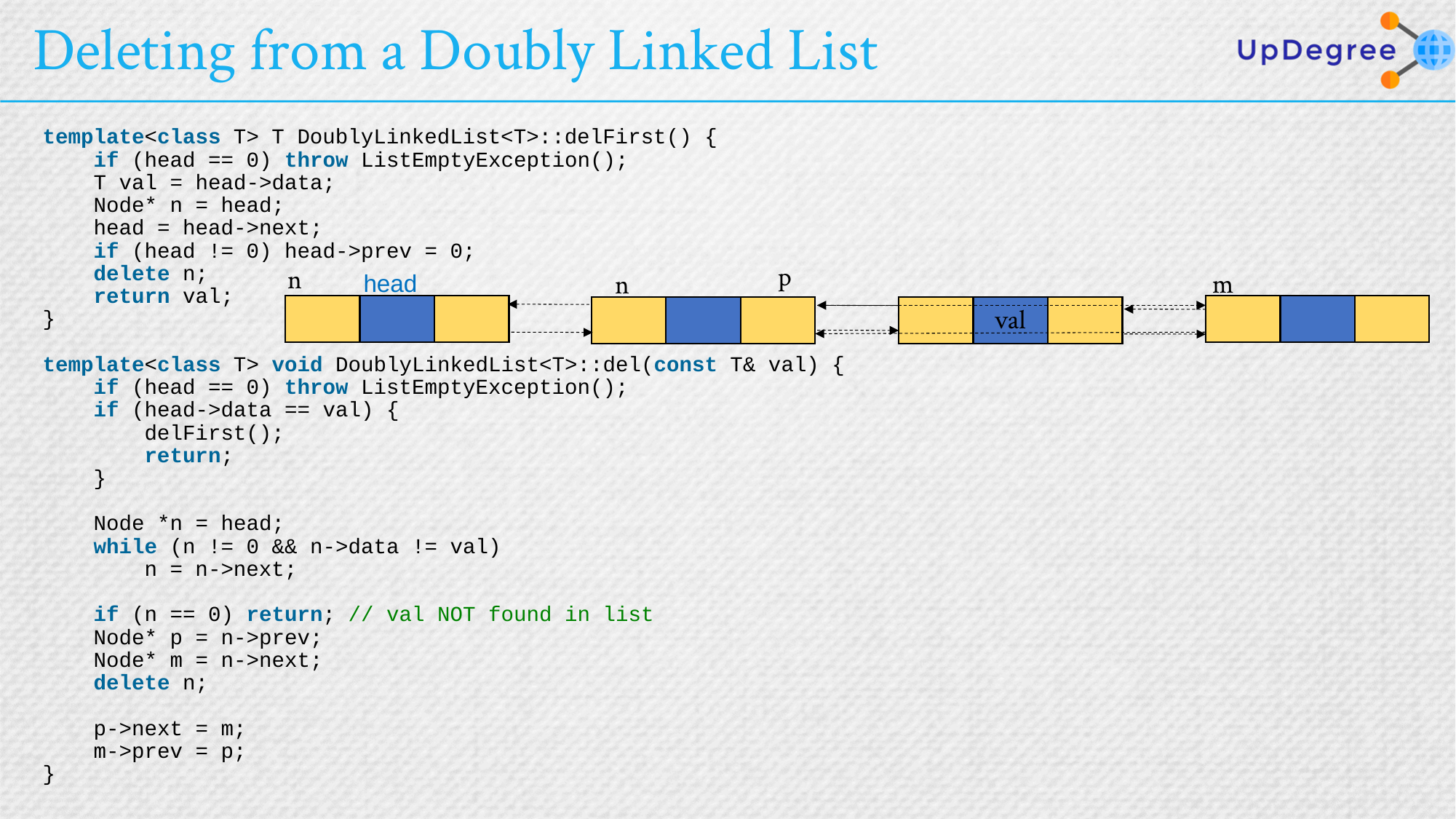

# Deleting from a Doubly Linked List
template<class T> T DoublyLinkedList<T>::delFirst() {
    if (head == 0) throw ListEmptyException();
    T val = head->data;
    Node* n = head;
    head = head->next;
    if (head != 0) head->prev = 0;
    delete n;
    return val;
}

template<class T> void DoublyLinkedList<T>::del(const T& val) {
    if (head == 0) throw ListEmptyException();
    if (head->data == val) {
        delFirst();
        return;
    }

    Node *n = head;
    while (n != 0 && n->data != val)
        n = n->next;

    if (n == 0) return; // val NOT found in list
    Node* p = n->prev;
    Node* m = n->next;
    delete n;

    p->next = m;
    m->prev = p;
}
p
n
m
n
head
val